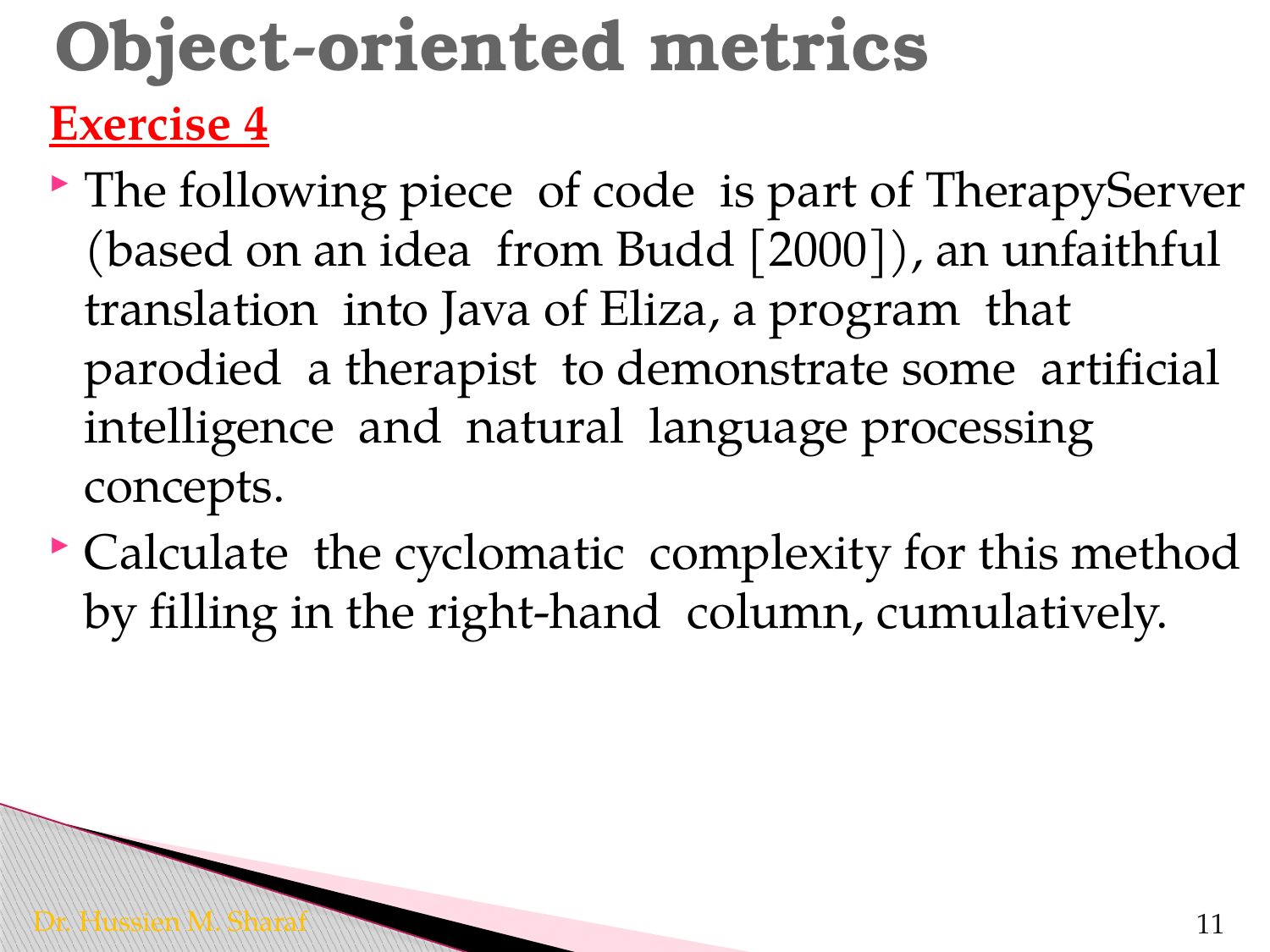

# Object-oriented metrics
Exercise 4
The following piece  of code  is part of TherapyServer (based on an idea  from Budd [2000]), an unfaithful translation  into Java of Eliza, a program  that parodied  a therapist  to demonstrate some  artificial intelligence  and  natural  language processing concepts.
Calculate  the cyclomatic  complexity for this method  by filling in the right-hand  column, cumulatively.

Dr. Hussien M. Sharaf
11